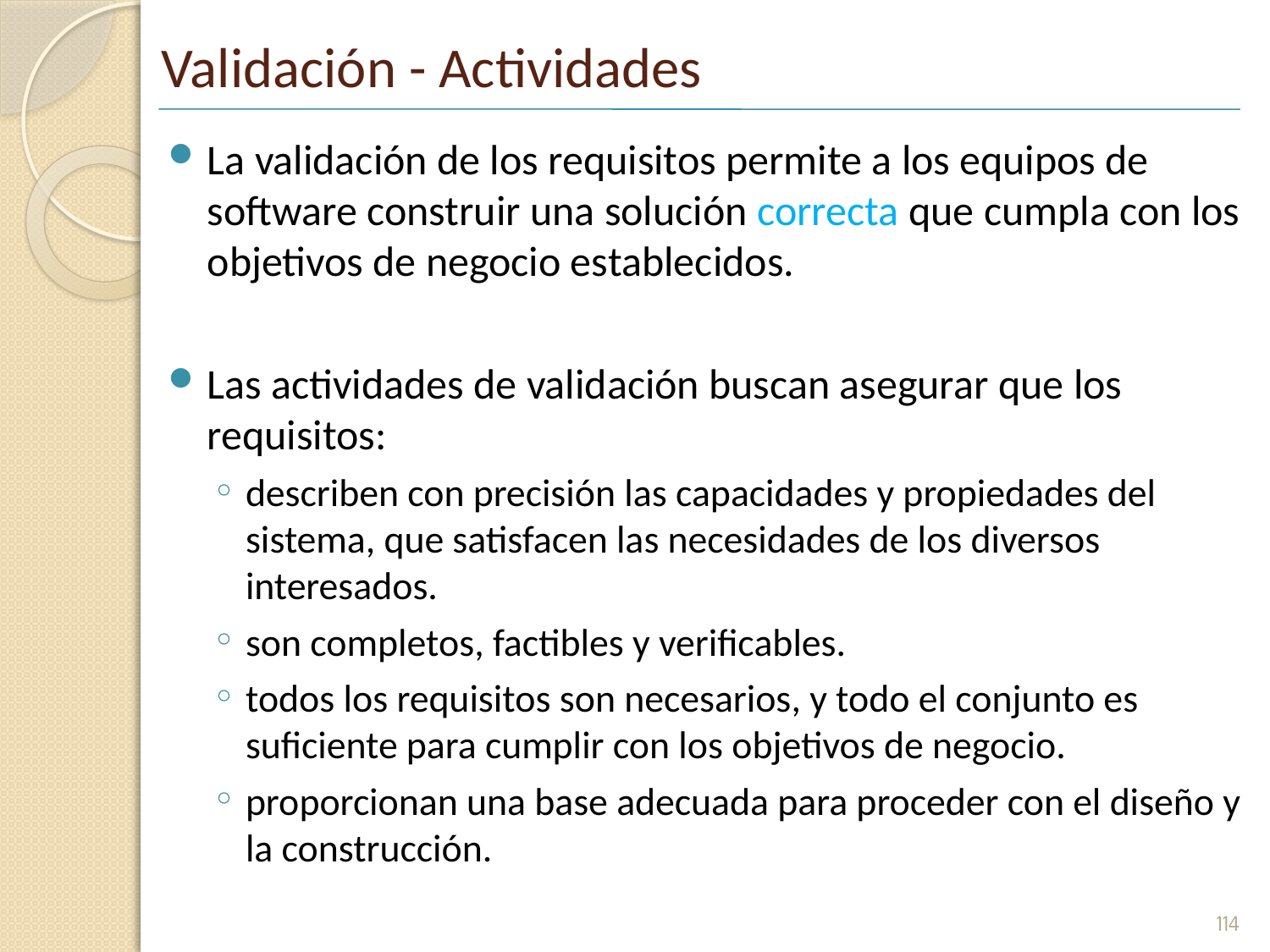

# Validación - Actividades
La validación de los requisitos permite a los equipos de software construir una solución correcta que cumpla con los objetivos de negocio establecidos.

Las actividades de validación buscan asegurar que los requisitos:
describen con precisión las capacidades y propiedades del sistema, que satisfacen las necesidades de los diversos  interesados.
son completos, factibles y verificables.
todos los requisitos son necesarios, y todo el conjunto es suficiente para cumplir con los objetivos de negocio.
proporcionan una base adecuada para proceder con el diseño y la construcción.
114